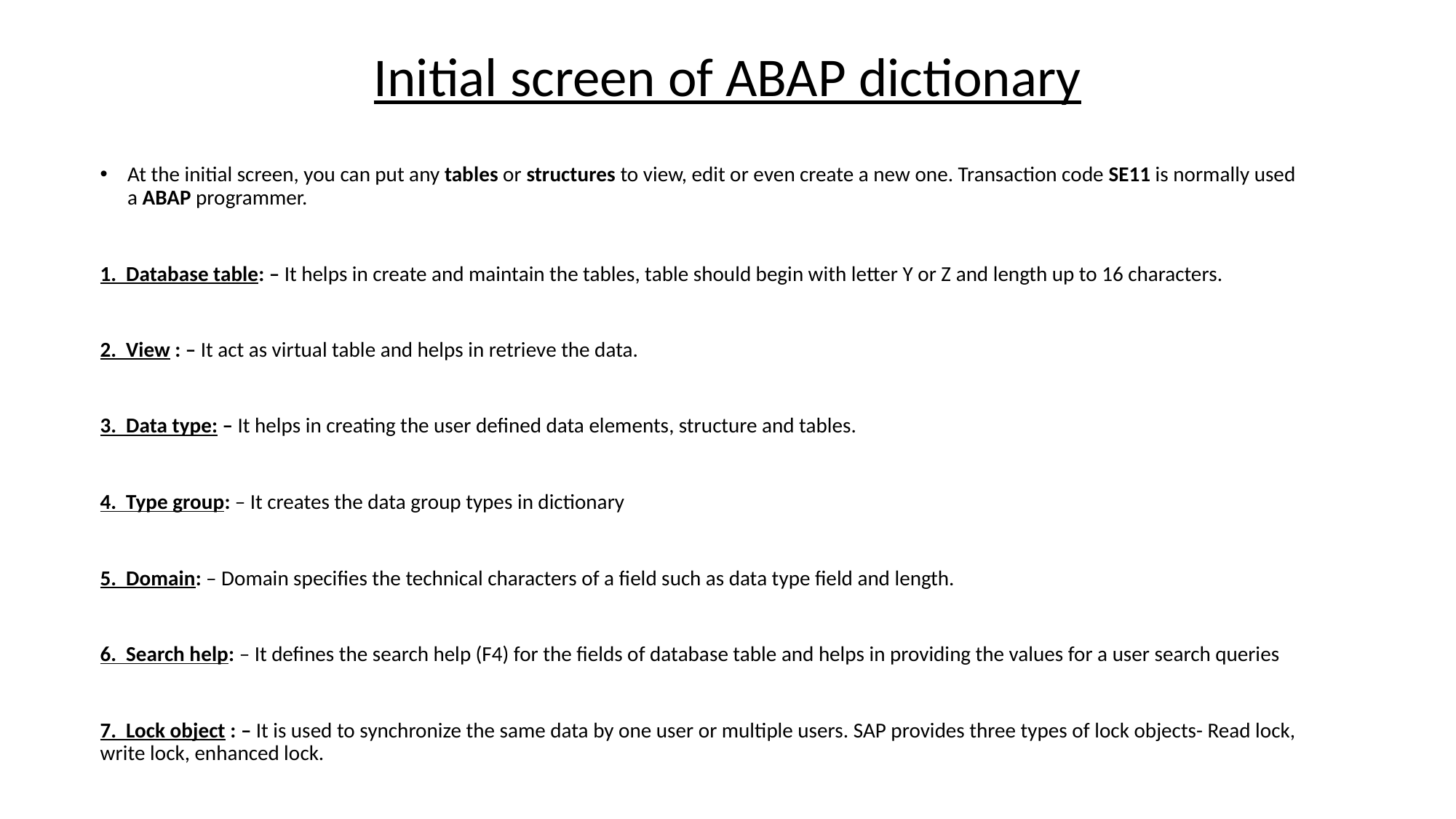

# Initial screen of ABAP dictionary
At the initial screen, you can put any tables or structures to view, edit or even create a new one. Transaction code SE11 is normally used a ABAP programmer.

1.  Database table: – It helps in create and maintain the tables, table should begin with letter Y or Z and length up to 16 characters.

2.  View : – It act as virtual table and helps in retrieve the data.

3.  Data type: – It helps in creating the user defined data elements, structure and tables.

4.  Type group: – It creates the data group types in dictionary

5.  Domain: – Domain specifies the technical characters of a field such as data type field and length.

6.  Search help: – It defines the search help (F4) for the fields of database table and helps in providing the values for a user search queries

7.  Lock object : – It is used to synchronize the same data by one user or multiple users. SAP provides three types of lock objects- Read lock, write lock, enhanced lock.